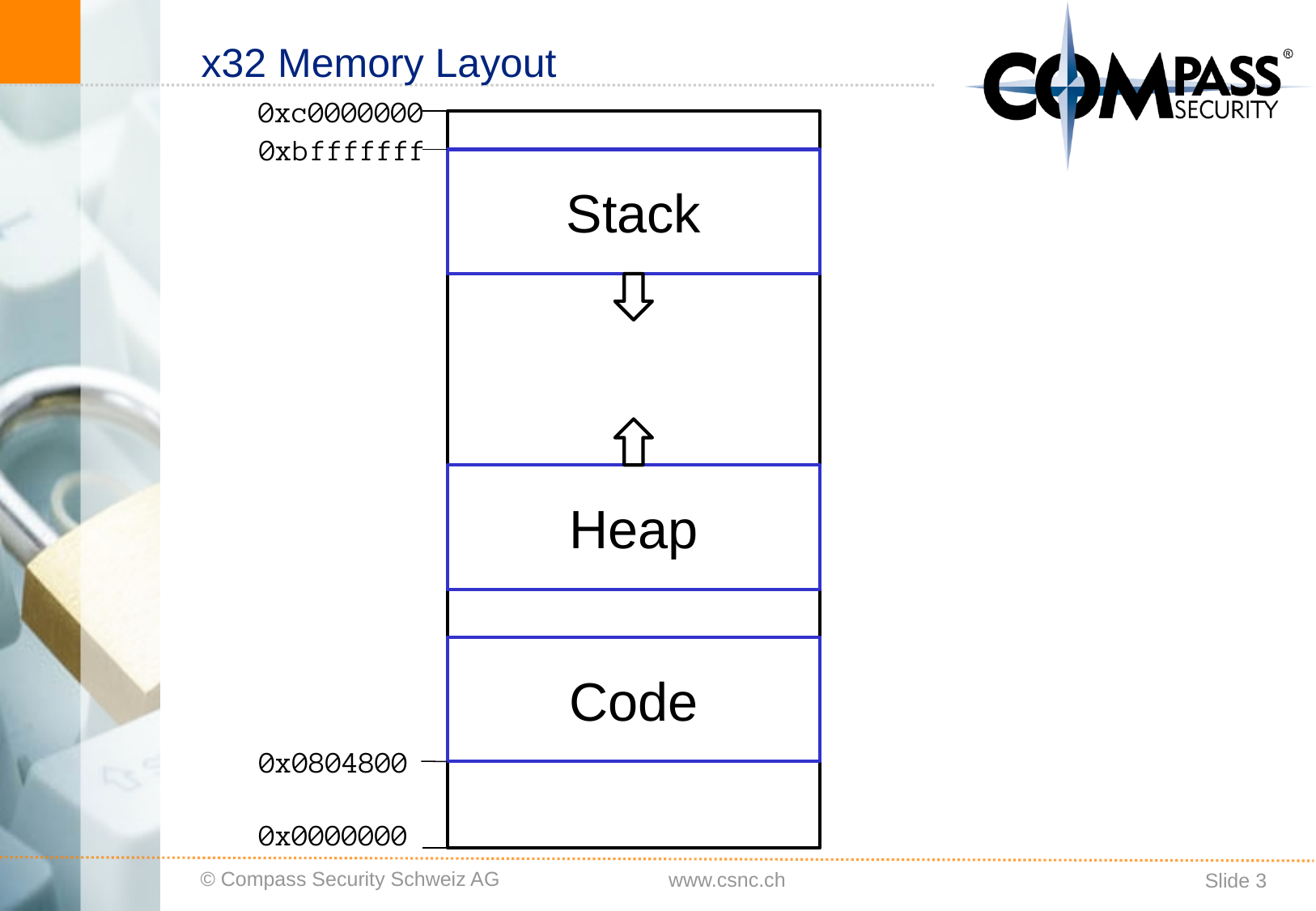

# x32 Memory Layout
0xc0000000

0xbfffffff
Stack

Heap
Code
0x0804800
0x0000000